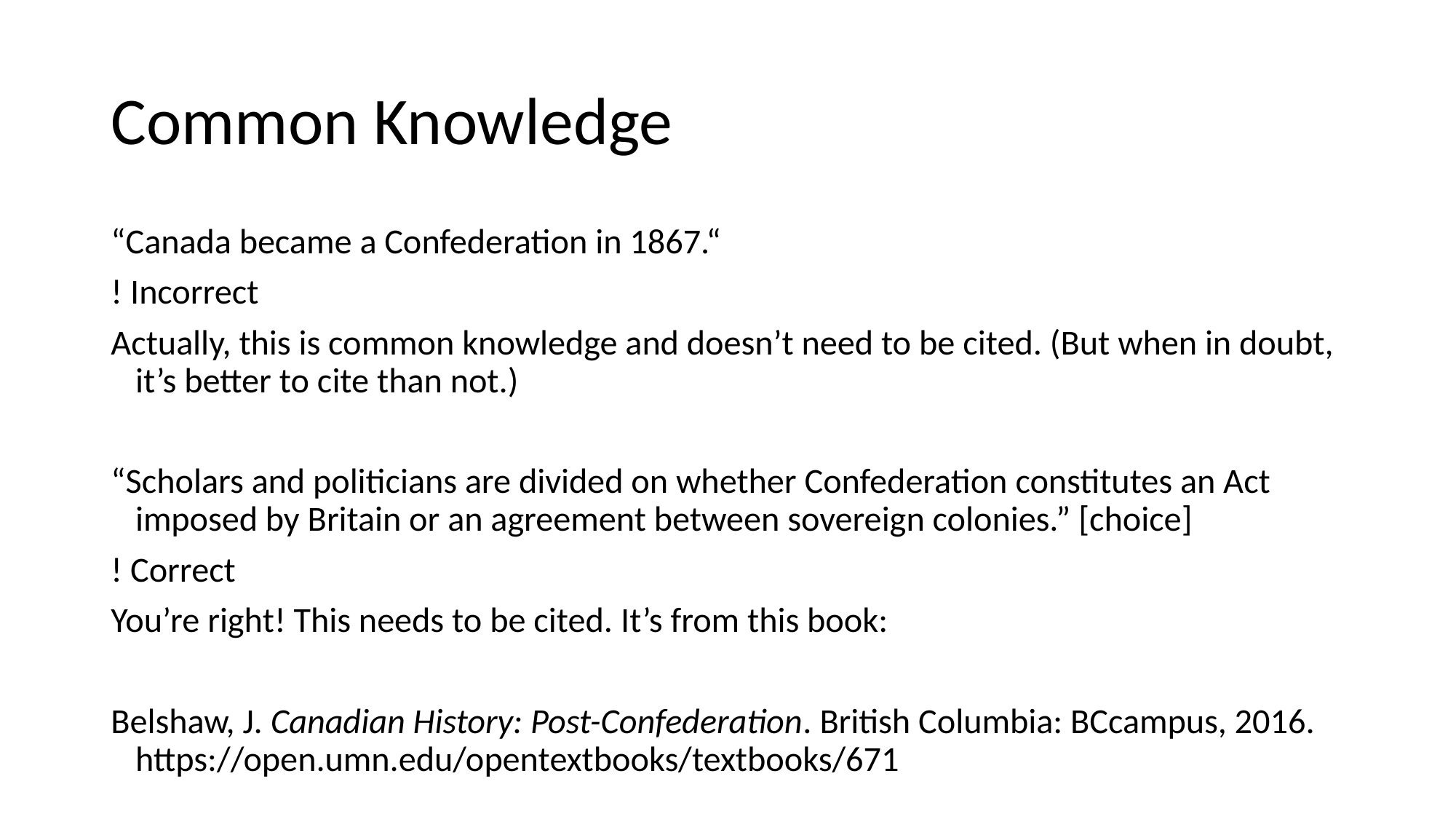

# Common Knowledge
“Canada became a Confederation in 1867.“
! Incorrect
Actually, this is common knowledge and doesn’t need to be cited. (But when in doubt, it’s better to cite than not.)

“Scholars and politicians are divided on whether Confederation constitutes an Act imposed by Britain or an agreement between sovereign colonies.” [choice]
! Correct
You’re right! This needs to be cited. It’s from this book:

Belshaw, J. Canadian History: Post-Confederation. British Columbia: BCcampus, 2016. https://open.umn.edu/opentextbooks/textbooks/671